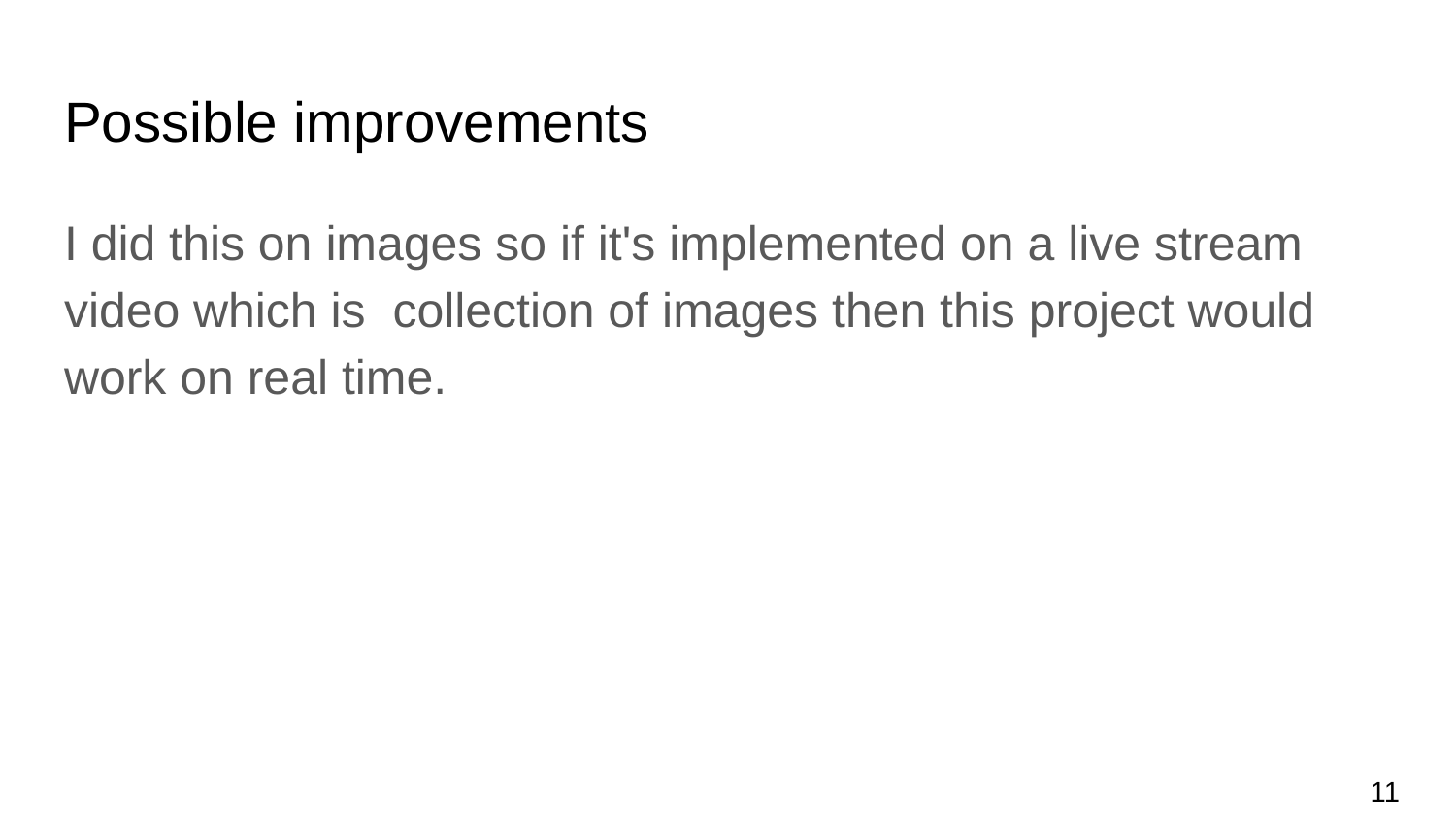

# Possible improvements
I did this on images so if it's implemented on a live stream video which is  collection of images then this project would work on real time.
11